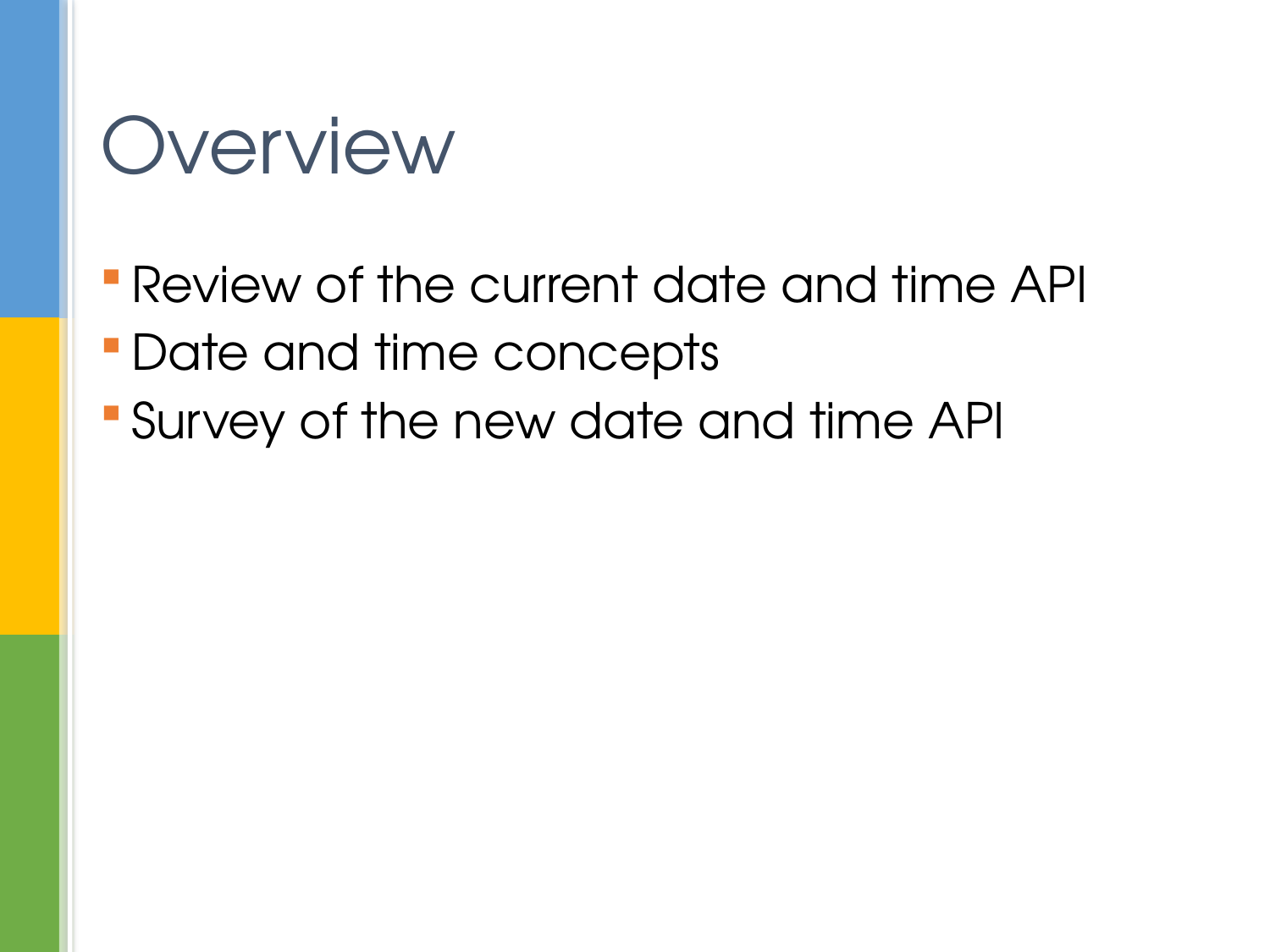

# Overview
Review of the current date and time API
Date and time concepts
Survey of the new date and time API